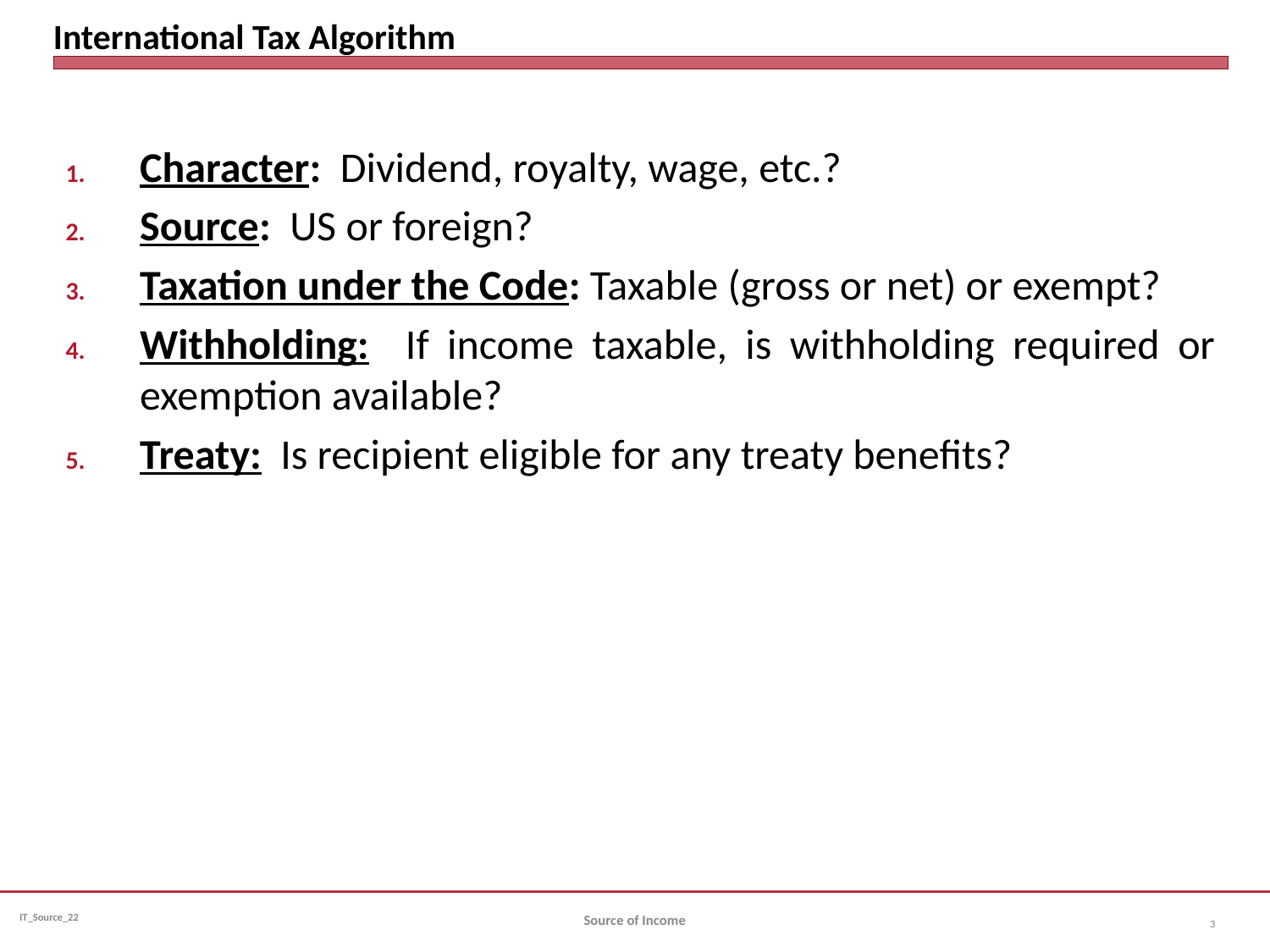

# International Tax Algorithm

Character:  Dividend, royalty, wage, etc.?
Source:  US or foreign?
Taxation under the Code: Taxable (gross or net) or exempt?
Withholding:  If income taxable, is withholding required or exemption available?
Treaty:  Is recipient eligible for any treaty benefits?

Source of Income
3